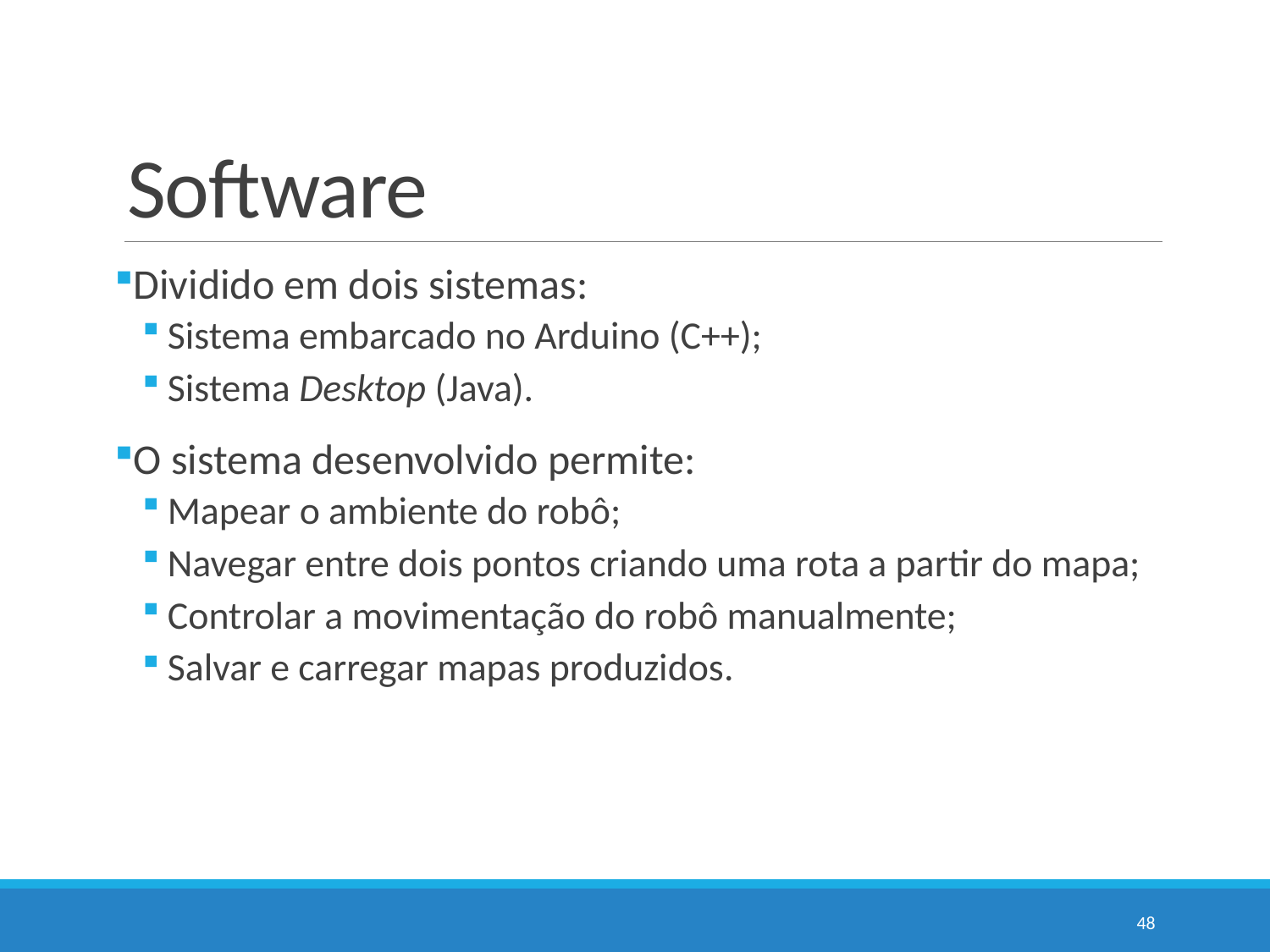

# Software
Dividido em dois sistemas:
Sistema embarcado no Arduino (C++);
Sistema Desktop (Java).
O sistema desenvolvido permite:
Mapear o ambiente do robô;
Navegar entre dois pontos criando uma rota a partir do mapa;
Controlar a movimentação do robô manualmente;
Salvar e carregar mapas produzidos.
48